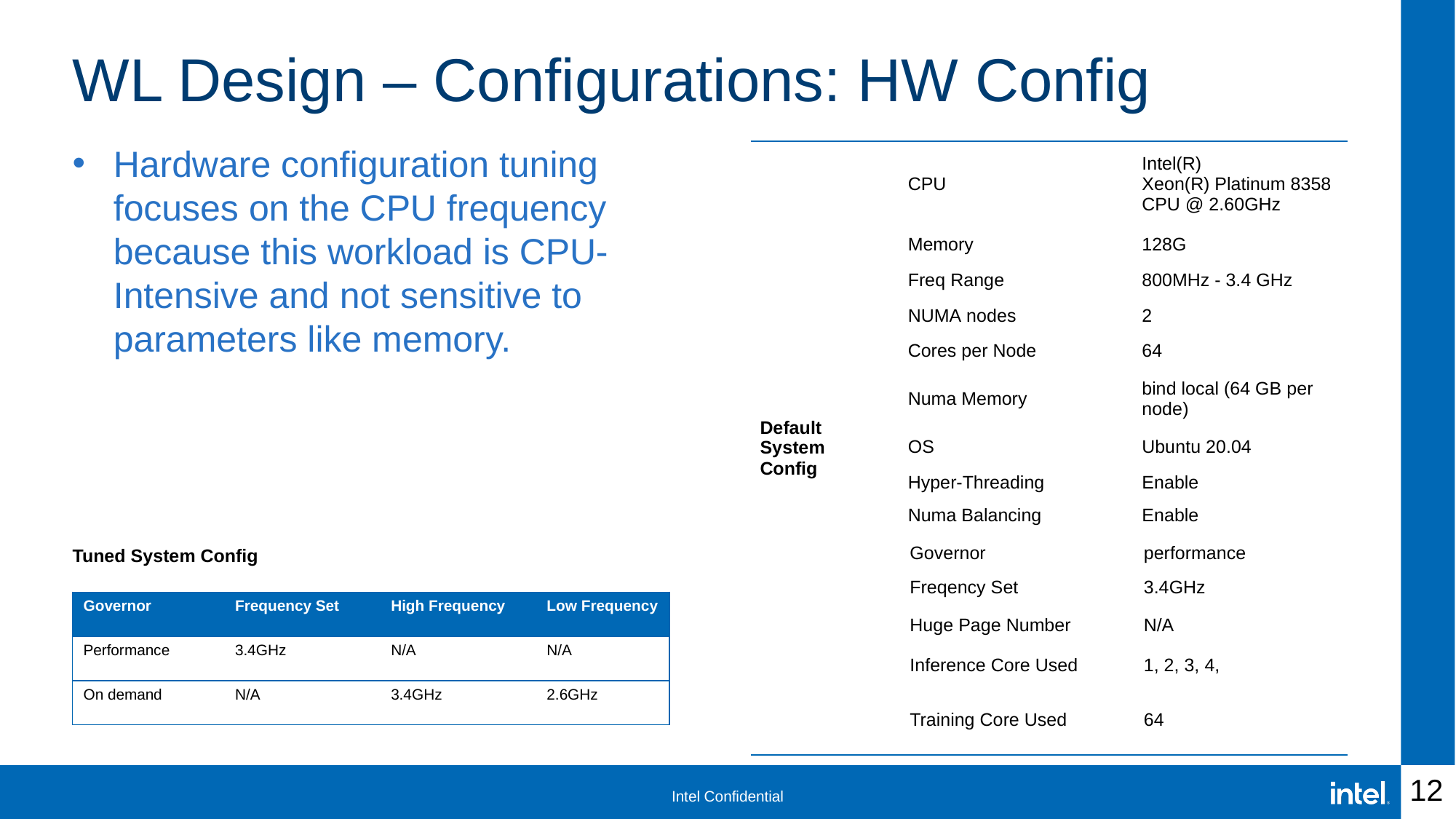

# WL Design – Configurations: HW Config
Hardware configuration tuning  focuses on the CPU frequency because this workload is CPU-Intensive and not sensitive to parameters like memory.
| Default System Config | CPU​ | Intel(R) Xeon(R) Platinum 8358 CPU @ 2.60GHz​ |
| --- | --- | --- |
|  | Memory​ | 128G​ |
|  | Freq​ Range | 800MHz - 3.4 GHz​ |
|  | NUMA nodes​ | 2​ |
|  | Cores per Node​ | 64​ |
|  | Numa Memory​ | bind local (64 GB per node)​ |
|  | OS​ | Ubuntu 20.04​ |
|  | Hyper-Threading | Enable |
|  | Numa Balancing | Enable |
|  | Governor | performance |
|  | Freq​ency Set | 3.4GHz |
|  | Huge Page Number | N/A |
|  | Inference Core Used | 1, 2, 3, 4, |
|  | Training Core Used | 64 |
Tuned System Config
| Governor | Frequency Set | High Frequency | Low Frequency |
| --- | --- | --- | --- |
| Performance | 3.4GHz | N/A | N/A |
| On demand | N/A | 3.4GHz | 2.6GHz |
12